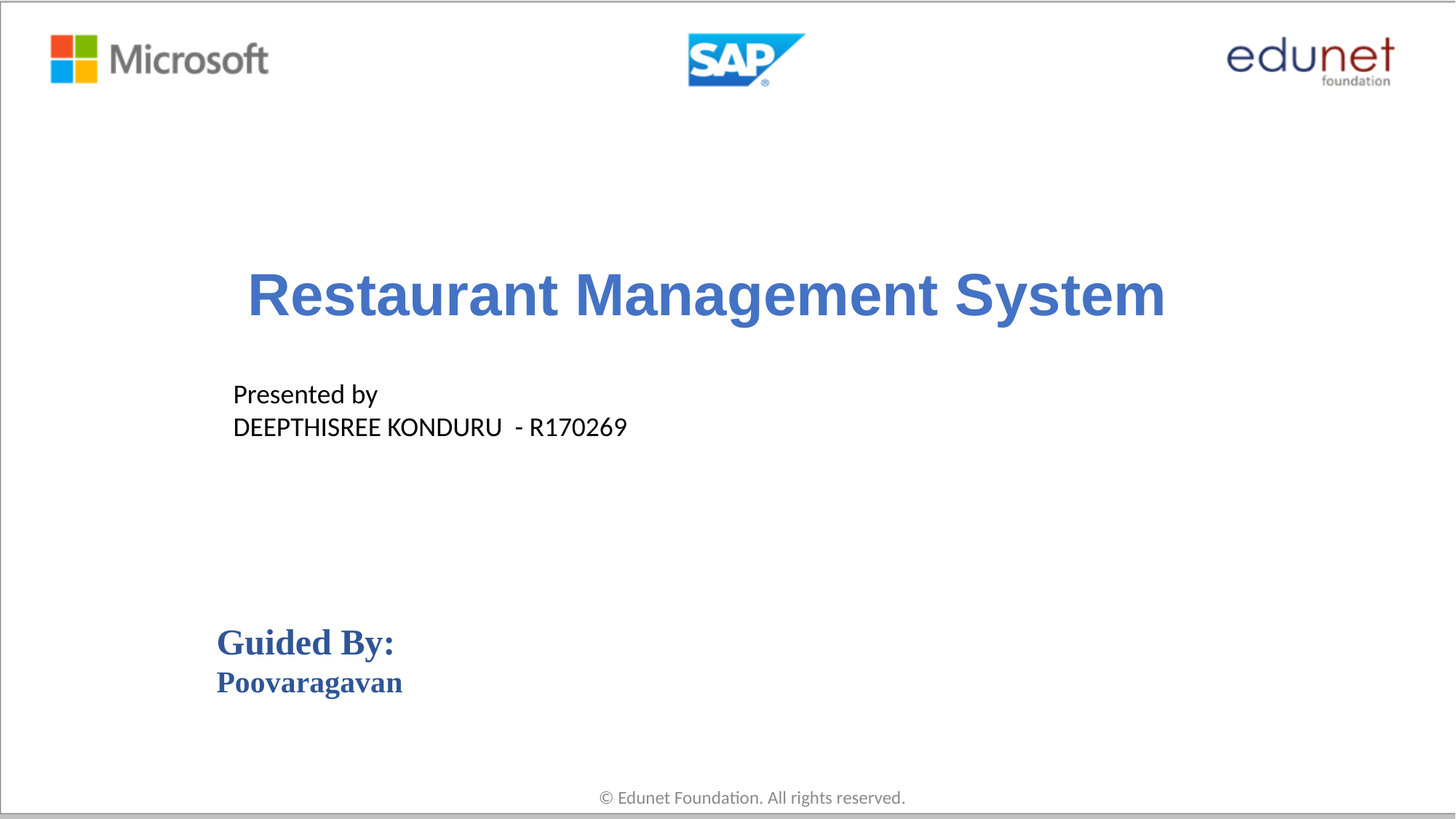

# Restaurant Management System
Presented by
DEEPTHISREE KONDURU  - R170269
Guided By:
Poovaragavan
© Edunet Foundation. All rights reserved.